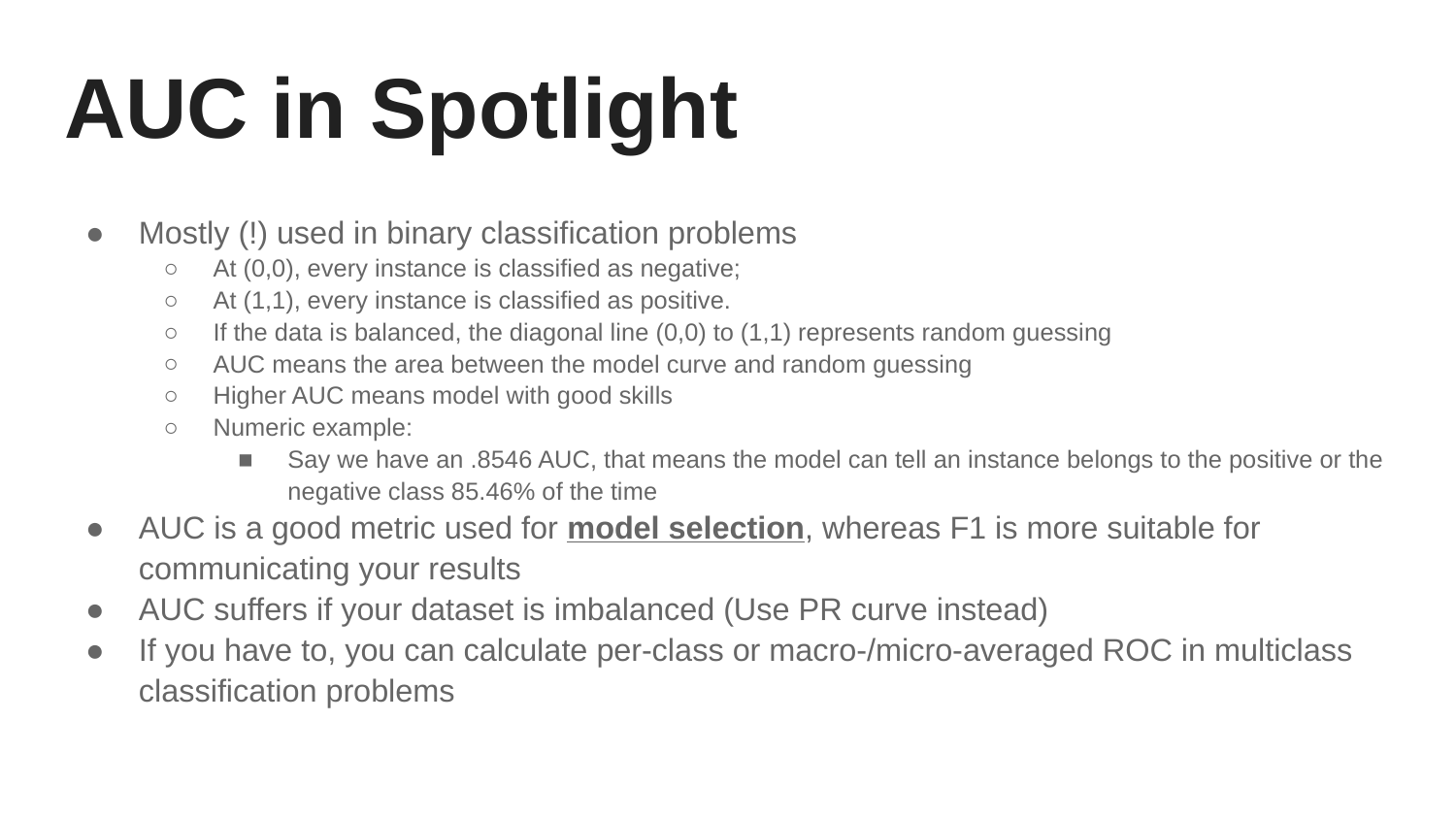

# AUC in Spotlight
Mostly (!) used in binary classification problems
At (0,0), every instance is classified as negative;
At (1,1), every instance is classified as positive.
If the data is balanced, the diagonal line (0,0) to (1,1) represents random guessing
AUC means the area between the model curve and random guessing
Higher AUC means model with good skills
Numeric example:
Say we have an .8546 AUC, that means the model can tell an instance belongs to the positive or the negative class 85.46% of the time
AUC is a good metric used for model selection, whereas F1 is more suitable for communicating your results
AUC suffers if your dataset is imbalanced (Use PR curve instead)
If you have to, you can calculate per-class or macro-/micro-averaged ROC in multiclass classification problems